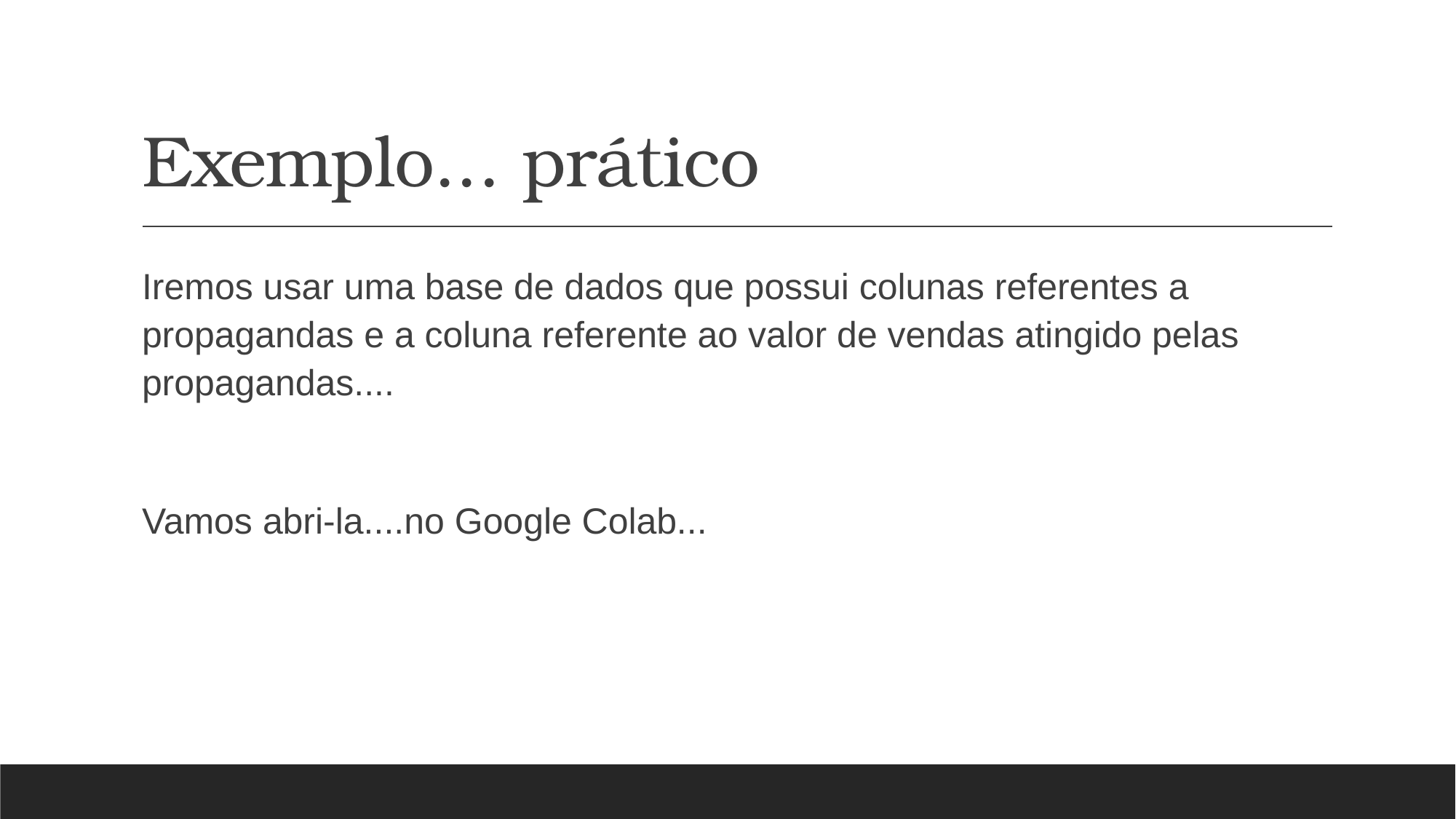

# Exemplo... prático
Iremos usar uma base de dados que possui colunas referentes a propagandas e a coluna referente ao valor de vendas atingido pelas propagandas....

Vamos abri-la....no Google Colab...